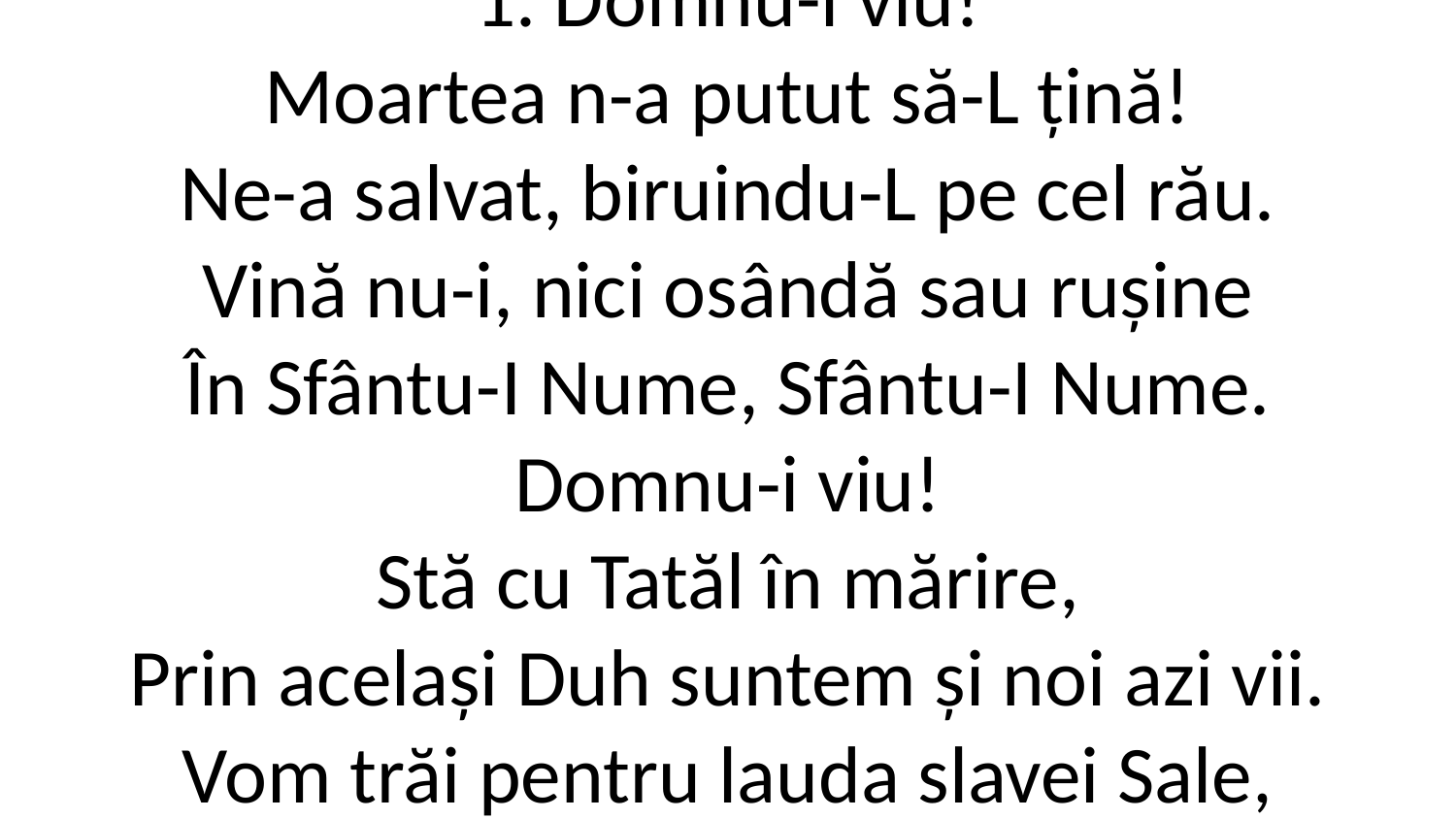

1. Domnu-i viu!
Moartea n-a putut să-L țină!
Ne-a salvat, biruindu-L pe cel rău.
Vină nu-i, nici osândă sau rușine
În Sfântu-I Nume, Sfântu-I Nume.
Domnu-i viu!
Stă cu Tatăl în mărire,
Prin același Duh suntem și noi azi vii.
Vom trăi pentru lauda slavei Sale,
Aleluia! Domnu-i viu!